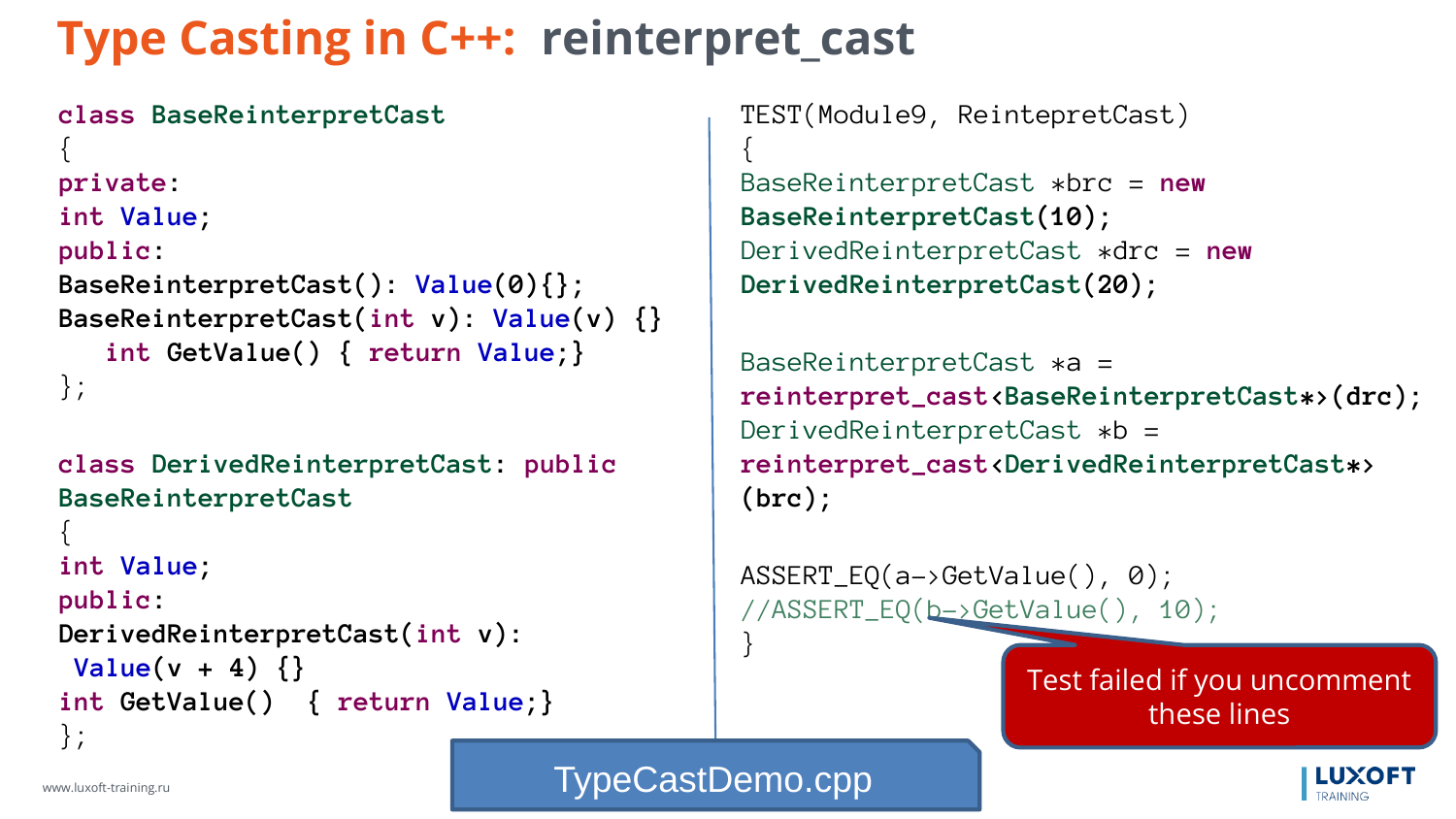

Type Casting in C++:  reinterpret_cast
class BaseReinterpretCast
{
private:
int Value;
public:
BaseReinterpretCast(): Value(0){};
BaseReinterpretCast(int v): Value(v) {}
   int GetValue() { return Value;}
};

class DerivedReinterpretCast: public BaseReinterpretCast
{
int Value;
public:
DerivedReinterpretCast(int v):
 Value(v + 4) {}
int GetValue()  { return Value;}
};
TEST(Module9, ReintepretCast)
{
BaseReinterpretCast *brc = new BaseReinterpretCast(10);
DerivedReinterpretCast *drc = new DerivedReinterpretCast(20);

BaseReinterpretCast *a = reinterpret_cast<BaseReinterpretCast*>(drc);
DerivedReinterpretCast *b = reinterpret_cast<DerivedReinterpretCast*>
(brc);

ASSERT_EQ(a->GetValue(), 0);
//ASSERT_EQ(b->GetValue(), 10);
}

Test failed if you uncomment these lines
TypeCastDemo.cpp